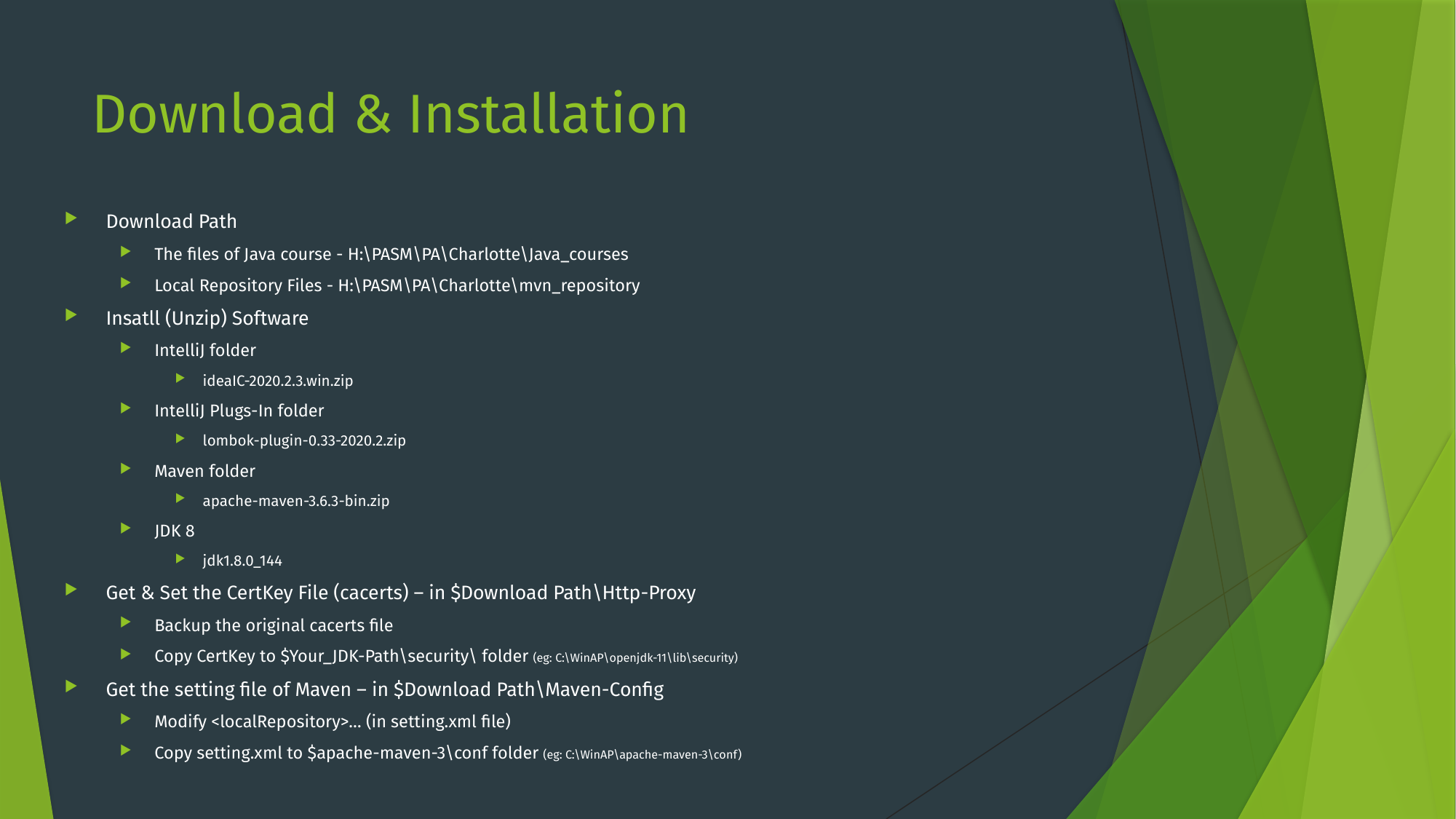

# Download & Installation
Download Path
The files of Java course - H:\PASM\PA\Charlotte\Java_courses
Local Repository Files - H:\PASM\PA\Charlotte\mvn_repository
Insatll (Unzip) Software
IntelliJ folder
ideaIC-2020.2.3.win.zip
IntelliJ Plugs-In folder
lombok-plugin-0.33-2020.2.zip
Maven folder
apache-maven-3.6.3-bin.zip
JDK 8
jdk1.8.0_144
Get & Set the CertKey File (cacerts) – in $Download Path\Http-Proxy
Backup the original cacerts file
Copy CertKey to $Your_JDK-Path\security\ folder (eg: C:\WinAP\openjdk-11\lib\security)
Get the setting file of Maven – in $Download Path\Maven-Config
Modify <localRepository>… (in setting.xml file)
Copy setting.xml to $apache-maven-3\conf folder (eg: C:\WinAP\apache-maven-3\conf)